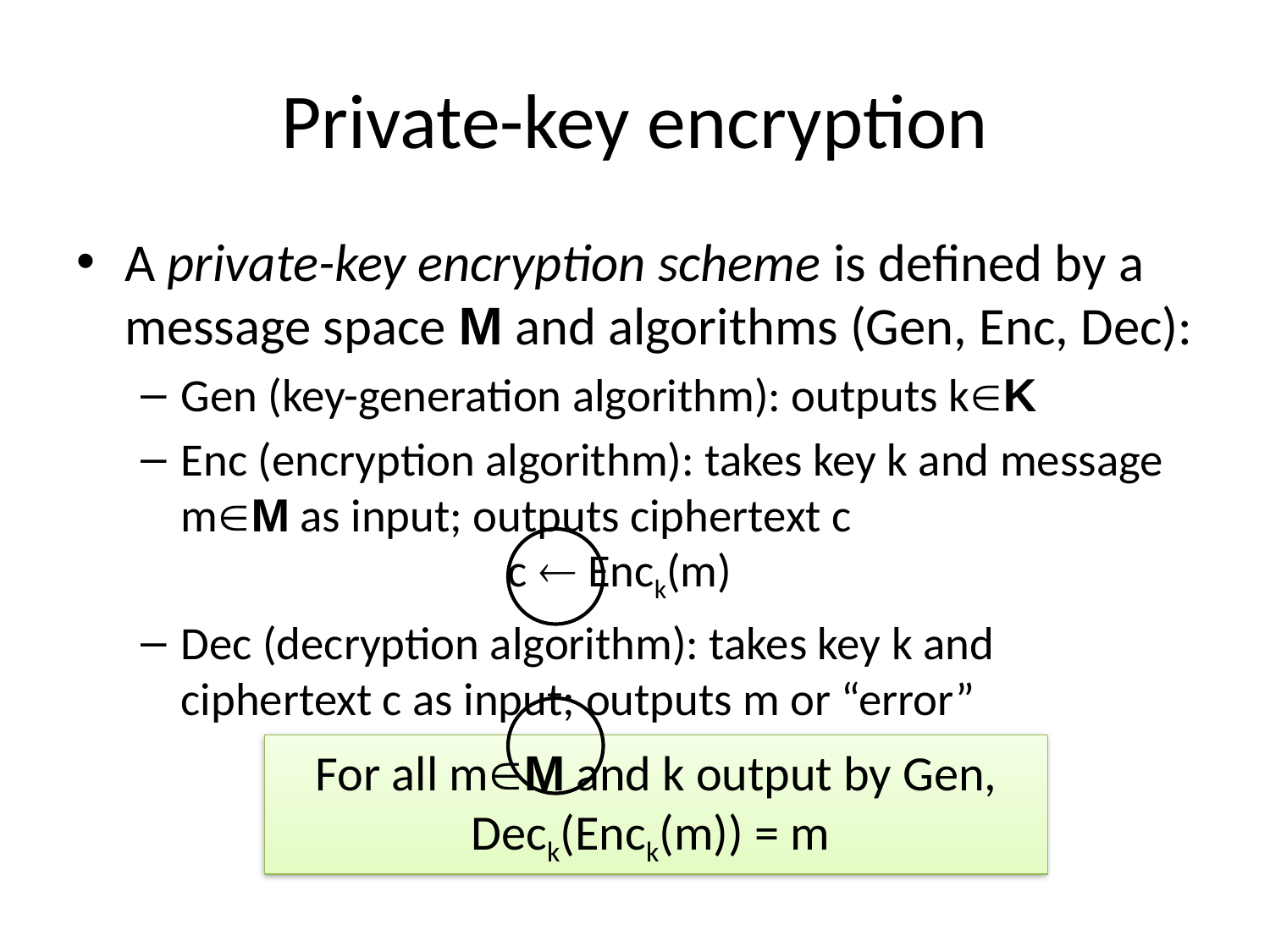

# Private-key encryption
A private-key encryption scheme is defined by a message space M and algorithms (Gen, Enc, Dec):
Gen (key-generation algorithm): outputs k∈K
Enc (encryption algorithm): takes key k and message
m∈M as input; outputs ciphertext c
                               c ← Enck(m)
Dec (decryption algorithm): takes key k and
ciphertext c as input; outputs m or “error”
                               m := Deck(c)

For all m∈M and k output by Gen,
Deck(Enck(m)) = m